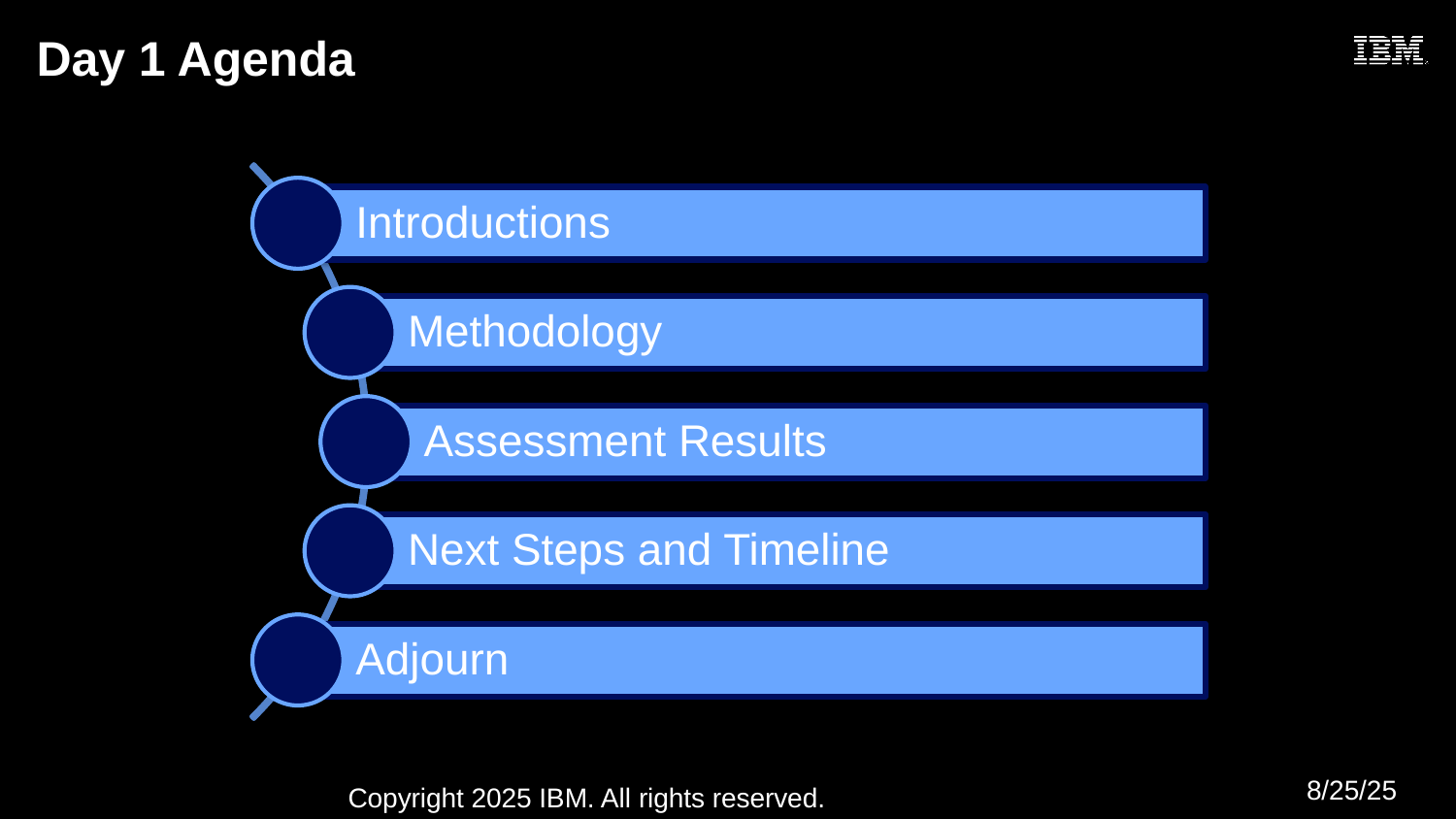

Day 1 Agenda
Introductions
Methodology
Assessment Results
Next Steps and Timeline
Adjourn
8/25/25
8
Copyright 2025 IBM. All rights reserved.